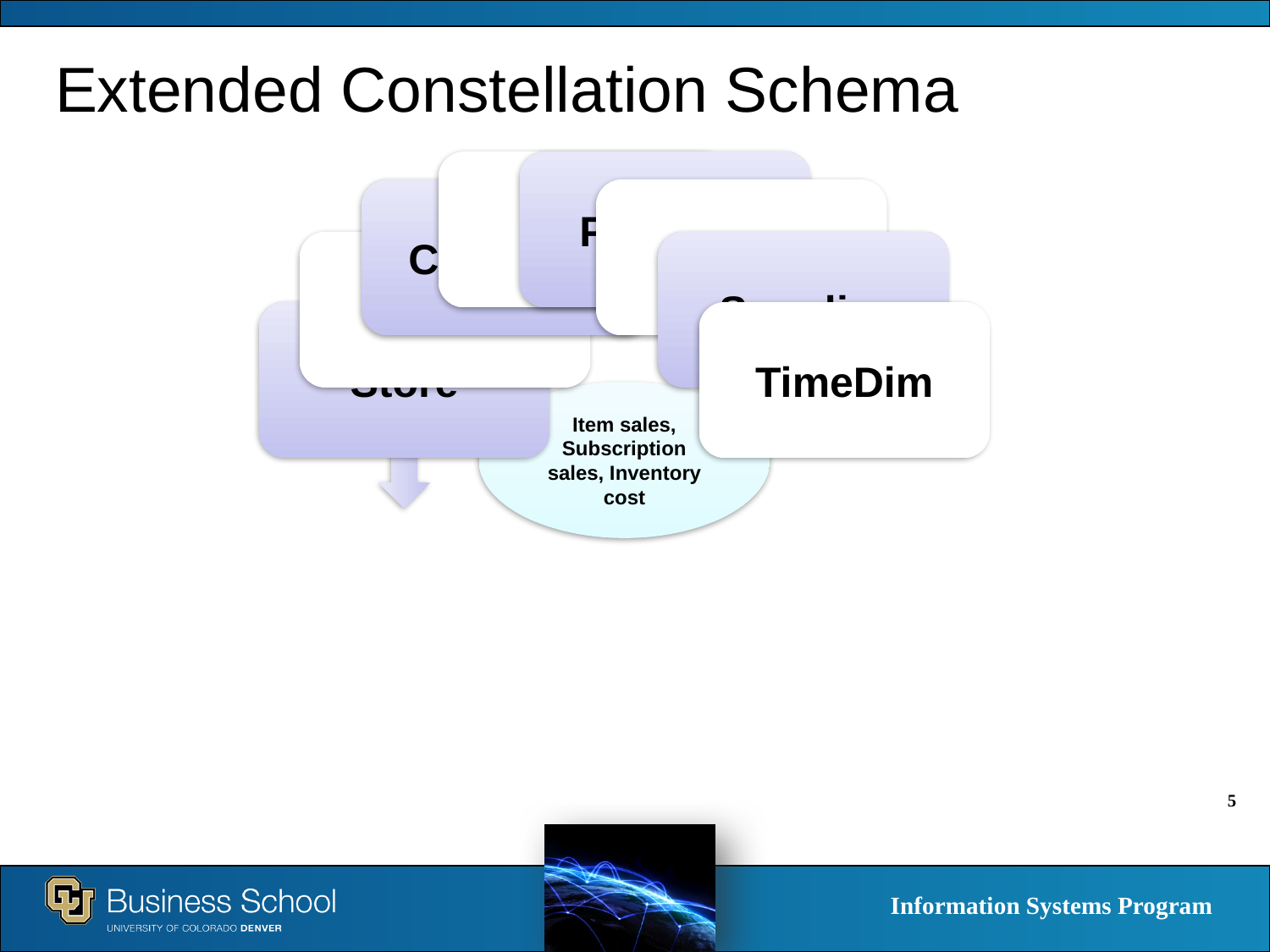

# Extended Constellation Schema
Item sales, Subscription sales, Inventory cost
Store
Lead
Supplier
Item
Customer
Package
Format
TimeDim